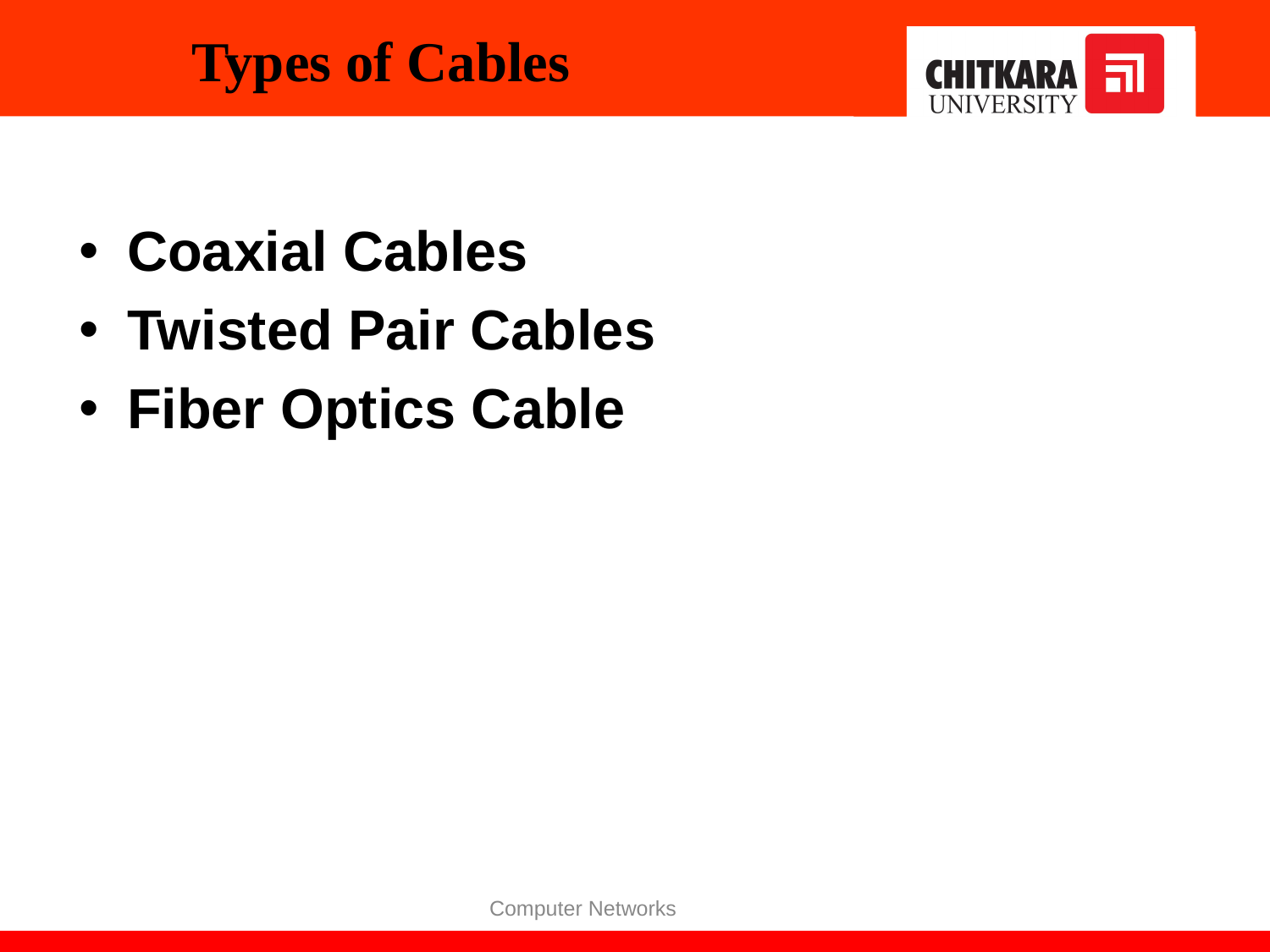

# Types of Cables
Coaxial Cables
Twisted Pair Cables
Fiber Optics Cable
Computer Networks